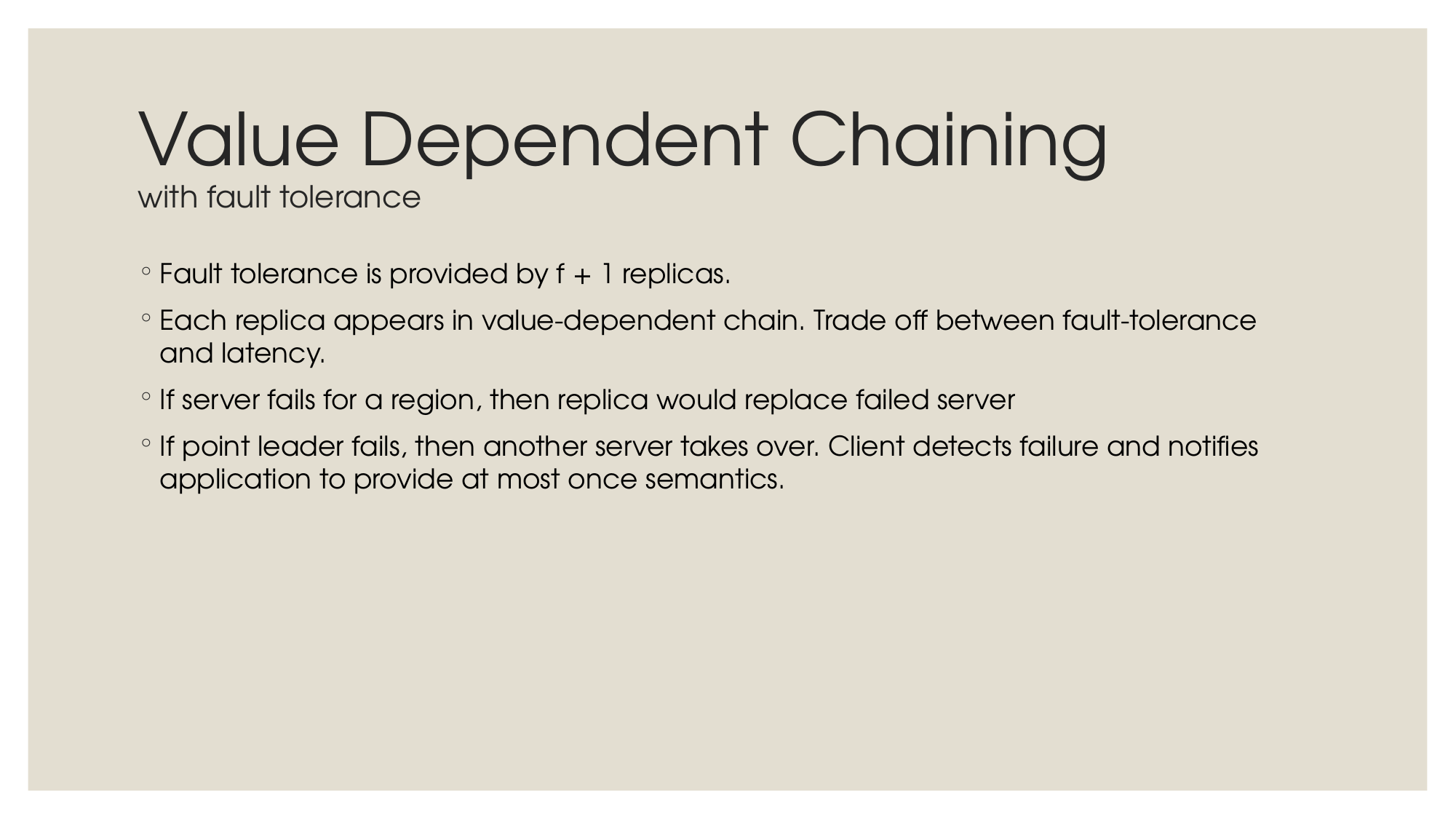

# Value Dependent Chaining with fault tolerance
Fault tolerance is provided by f + 1 replicas.
Each replica appears in value-dependent chain. Trade off between fault-tolerance and latency.
If server fails for a region, then replica would replace failed server
If point leader fails, then another server takes over. Client detects failure and notifies application to provide at most once semantics.